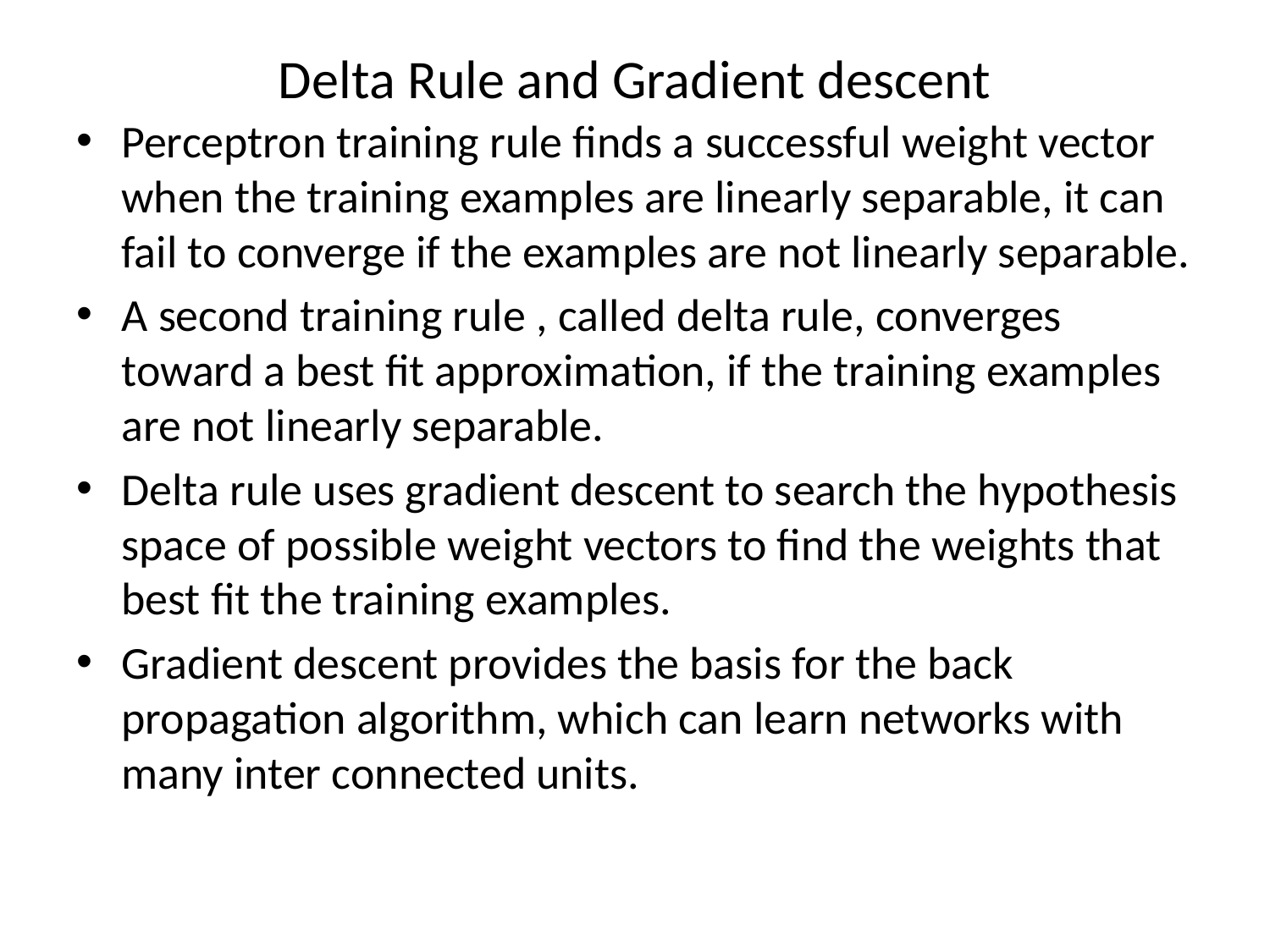

# Delta Rule and Gradient descent
Perceptron training rule finds a successful weight vector when the training examples are linearly separable, it can fail to converge if the examples are not linearly separable.
A second training rule , called delta rule, converges toward a best fit approximation, if the training examples are not linearly separable.
Delta rule uses gradient descent to search the hypothesis space of possible weight vectors to find the weights that best fit the training examples.
Gradient descent provides the basis for the back propagation algorithm, which can learn networks with many inter connected units.